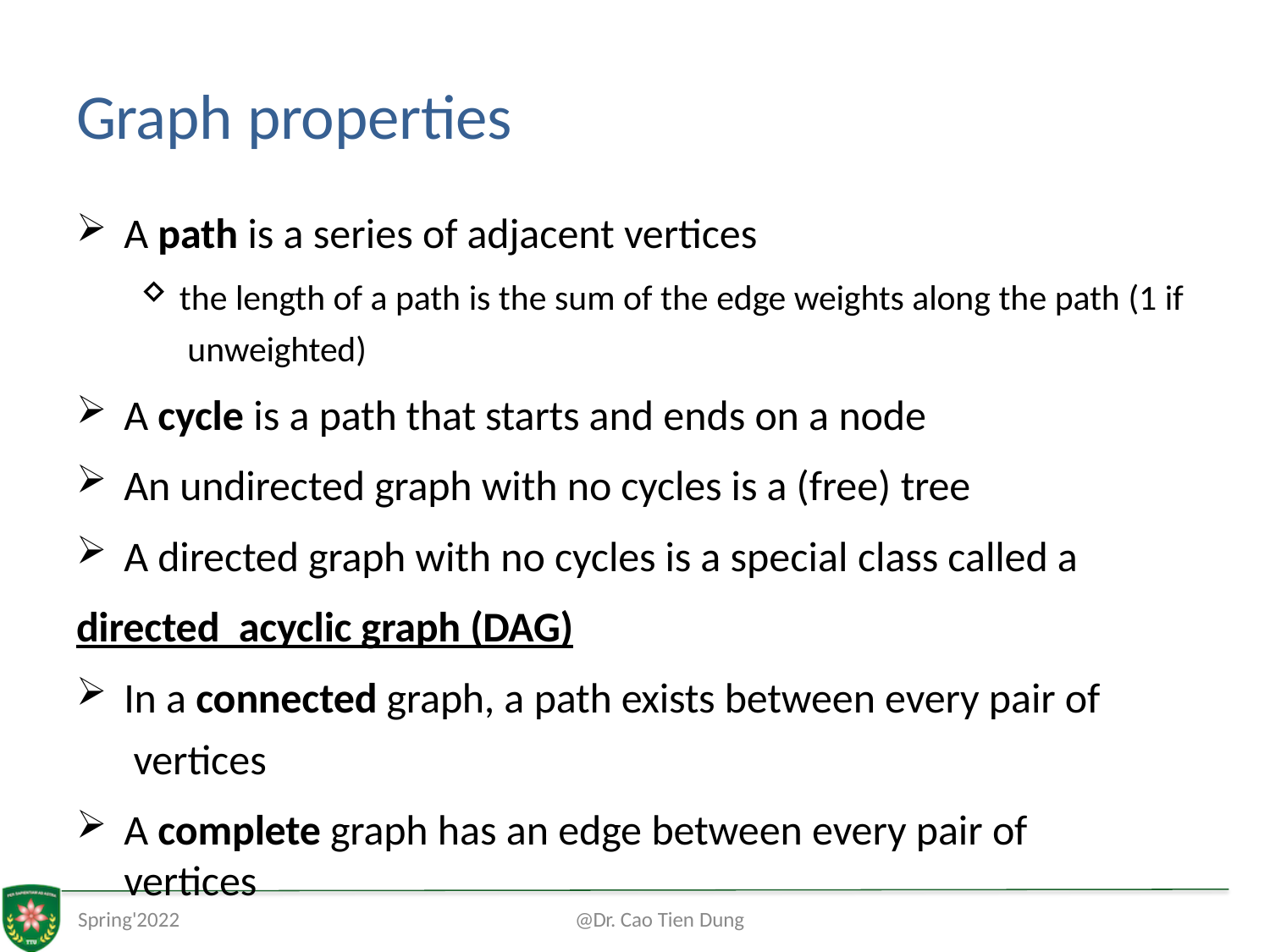

# Graph properties
A path is a series of adjacent vertices
the length of a path is the sum of the edge weights along the path (1 if  unweighted)
A cycle is a path that starts and ends on a node
An undirected graph with no cycles is a (free) tree
A directed graph with no cycles is a special class called a
directed  acyclic graph (DAG)
In a connected graph, a path exists between every pair of  vertices
A complete graph has an edge between every pair of vertices
8
@Dr. Cao Tien Dung
Spring'2022